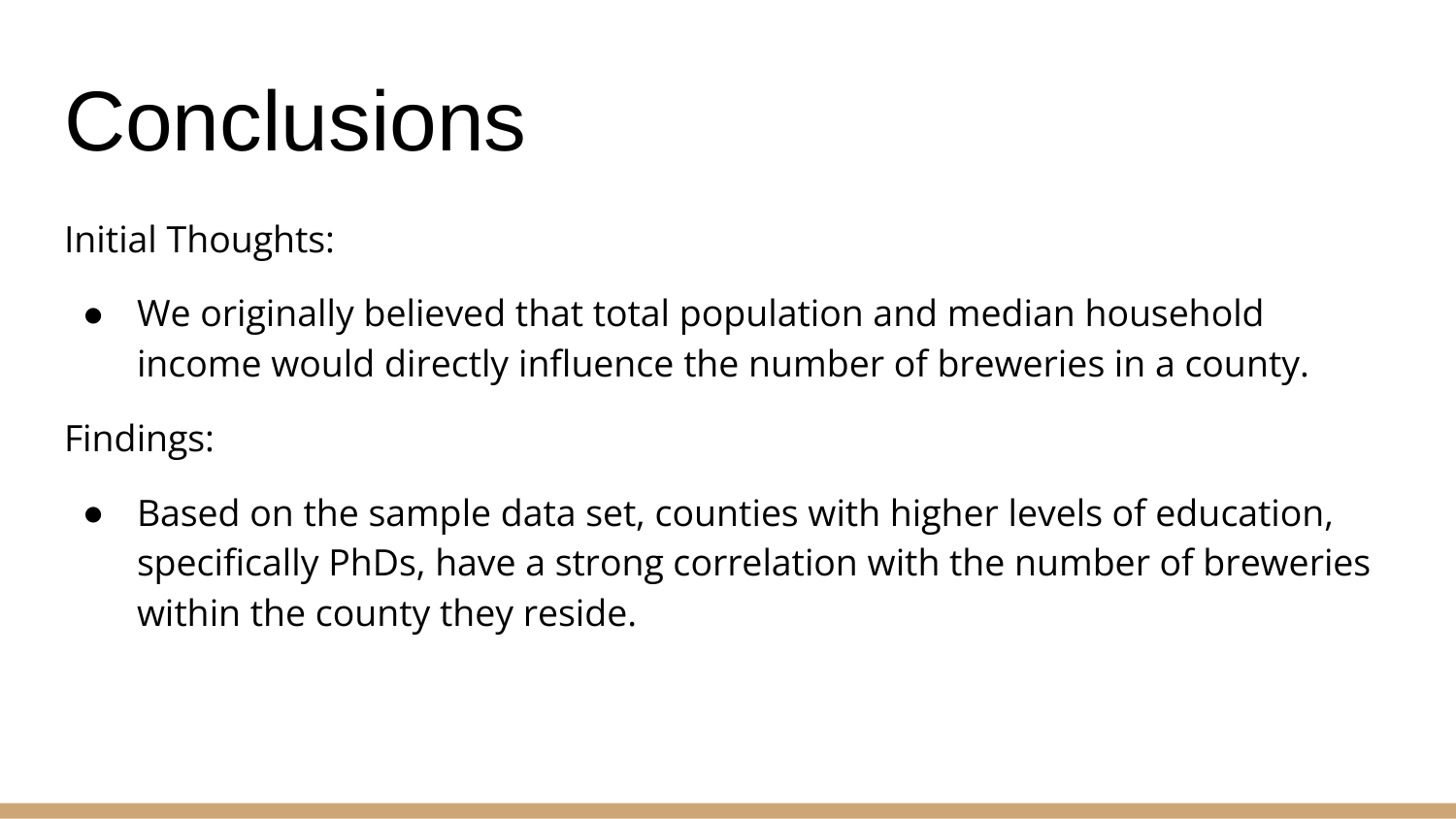

# Conclusions
Initial Thoughts:
We originally believed that total population and median household income would directly influence the number of breweries in a county.
Findings:
Based on the sample data set, counties with higher levels of education, specifically PhDs, have a strong correlation with the number of breweries within the county they reside.